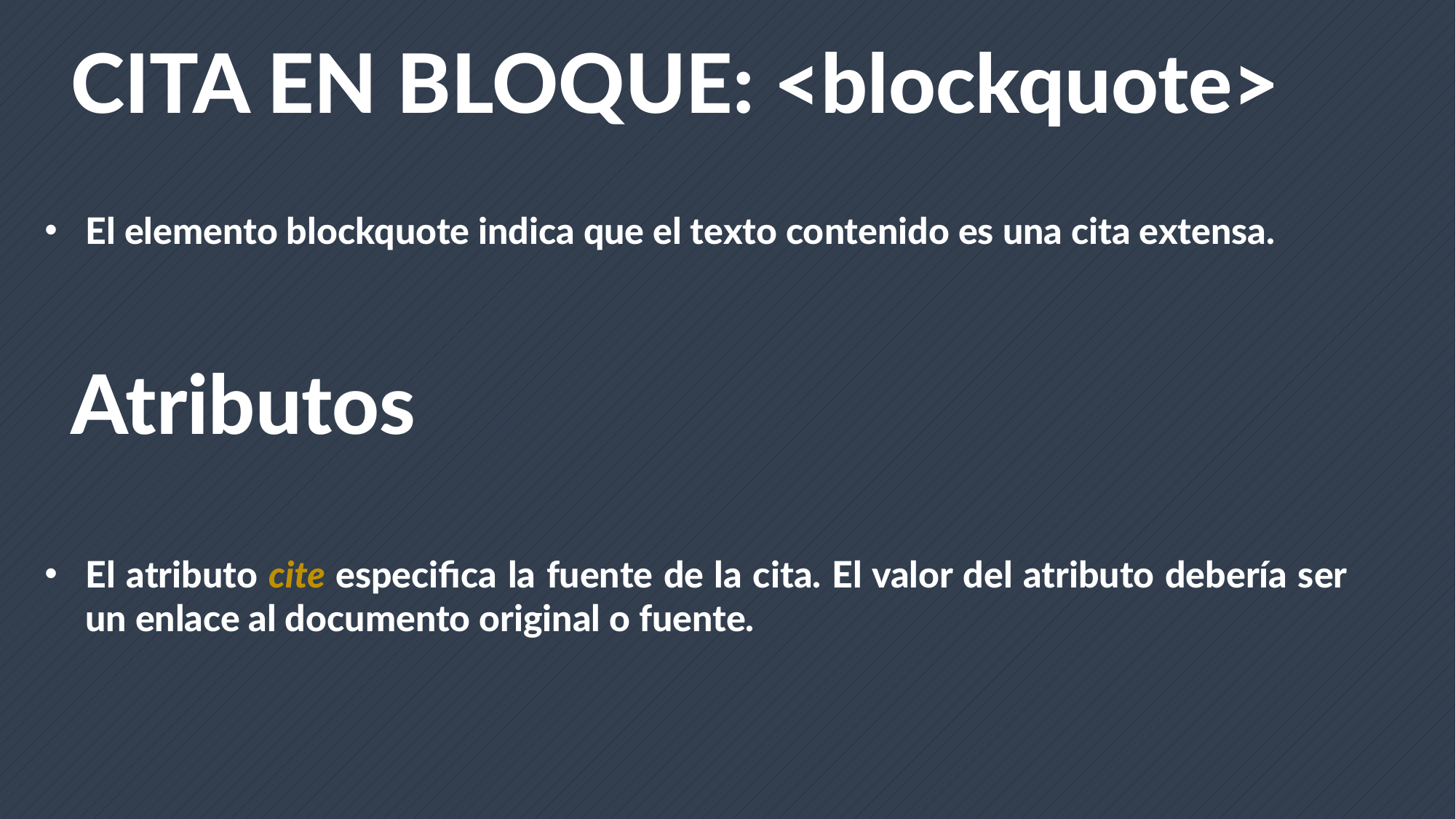

CITA EN BLOQUE: <blockquote>
El elemento blockquote indica que el texto contenido es una cita extensa.
Atributos
El atributo cite especifica la fuente de la cita. El valor del atributo debería ser  un enlace al documento original o fuente.